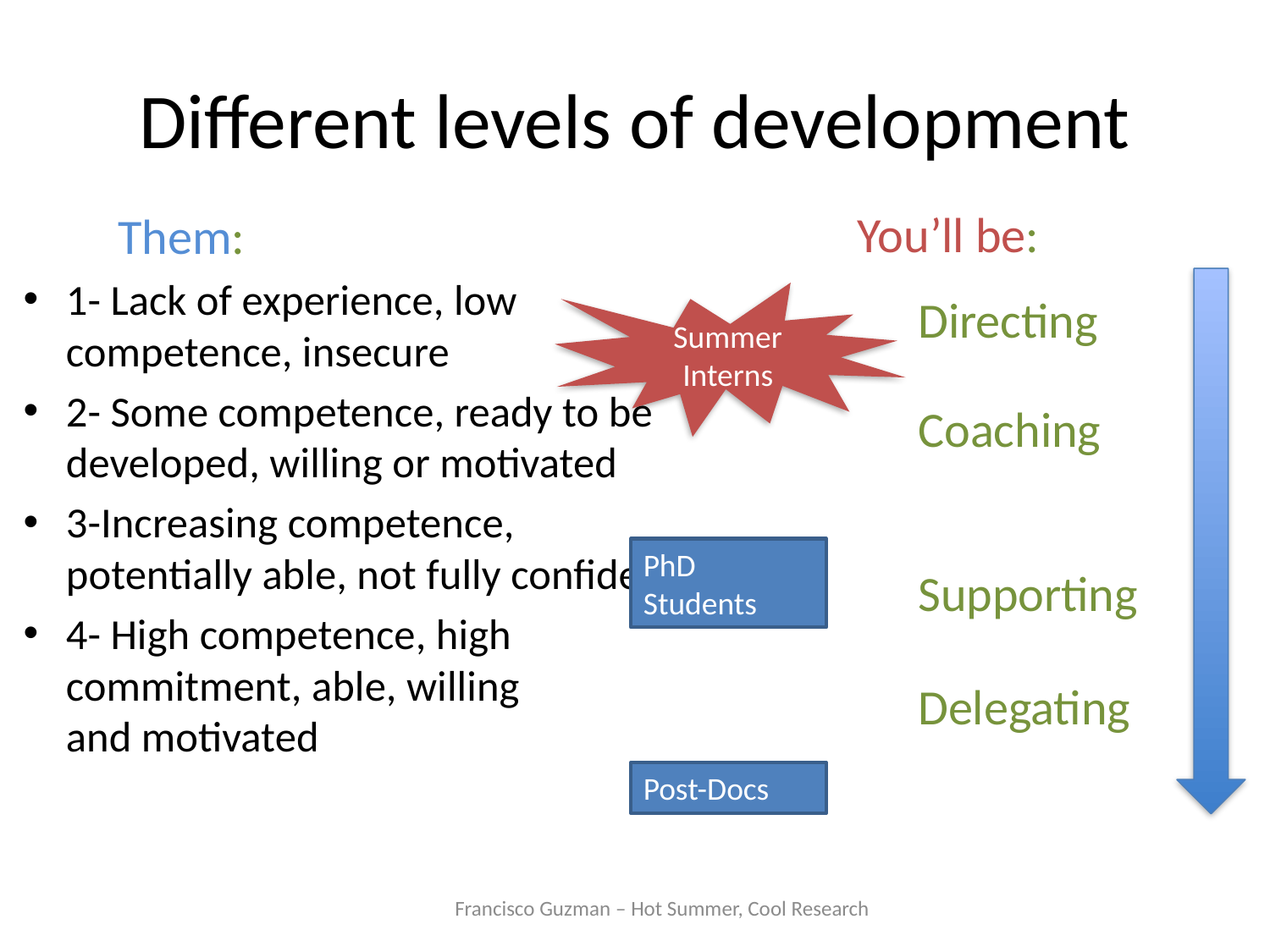

# Different levels of development
You’ll be:
Them:
1- Lack of experience, low competence, insecure
2- Some competence, ready to be developed, willing or motivated
3-Increasing competence, potentially able, not fully confident
4- High competence, high commitment, able, willing
and motivated

Summer Interns
Directing
Coaching
PhD Students
Supporting
Delegating
Post-Docs
Francisco Guzman – Hot Summer, Cool Research